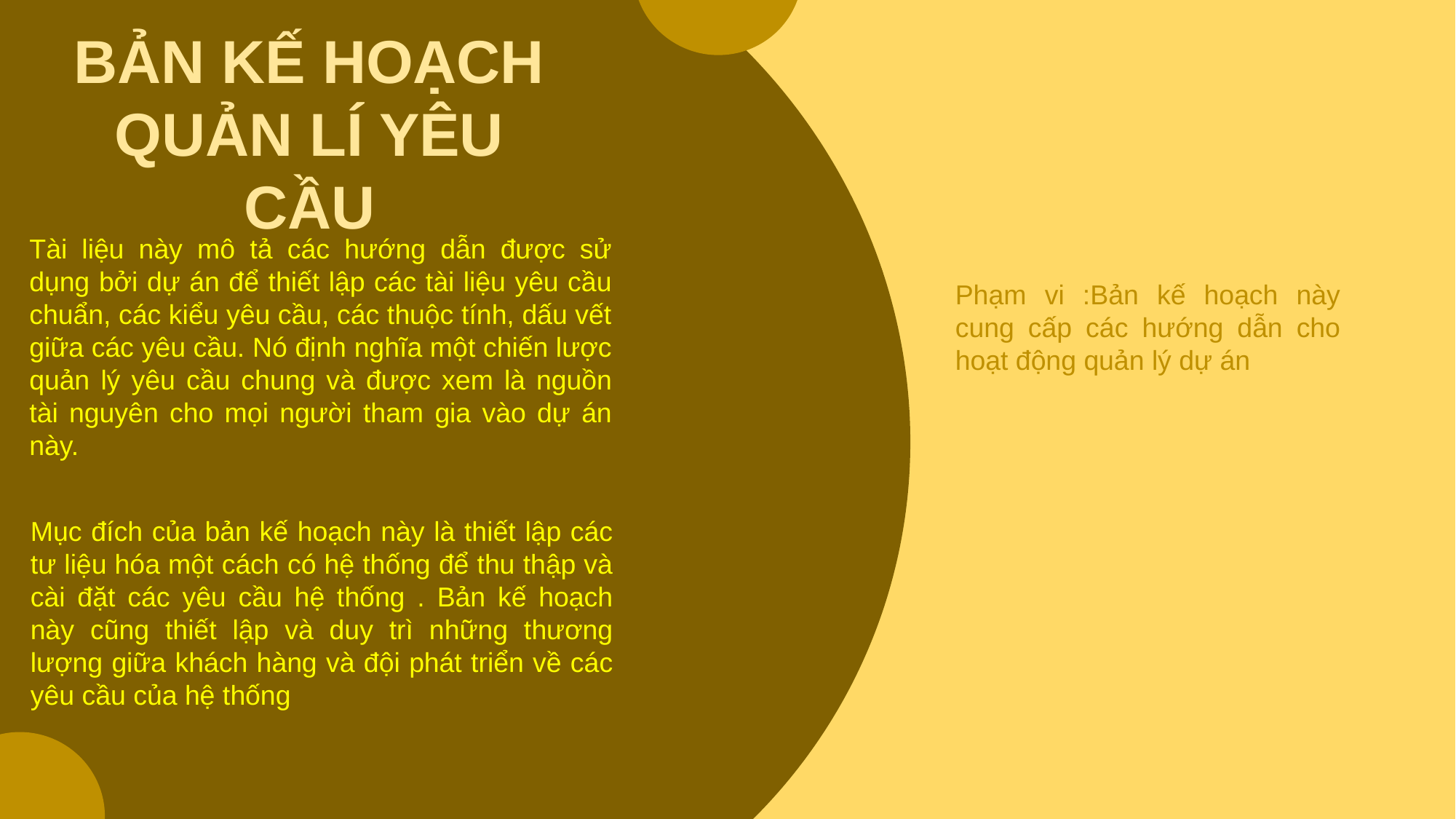

BẢN KẾ HOẠCH QUẢN LÍ YÊU CẦU
NỘI DUNG 1
Nội dung 3
Tài liệu này mô tả các hướng dẫn được sử dụng bởi dự án để thiết lập các tài liệu yêu cầu chuẩn, các kiểu yêu cầu, các thuộc tính, dấu vết giữa các yêu cầu. Nó định nghĩa một chiến lược quản lý yêu cầu chung và được xem là nguồn tài nguyên cho mọi người tham gia vào dự án này.

Ghi chú nội dung 3
Phạm vi :Bản kế hoạch này cung cấp các hướng dẫn cho hoạt động quản lý dự án

Mục đích của bản kế hoạch này là thiết lập các tư liệu hóa một cách có hệ thống để thu thập và cài đặt các yêu cầu hệ thống . Bản kế hoạch này cũng thiết lập và duy trì những thương lượng giữa khách hàng và đội phát triển về các yêu cầu của hệ thống